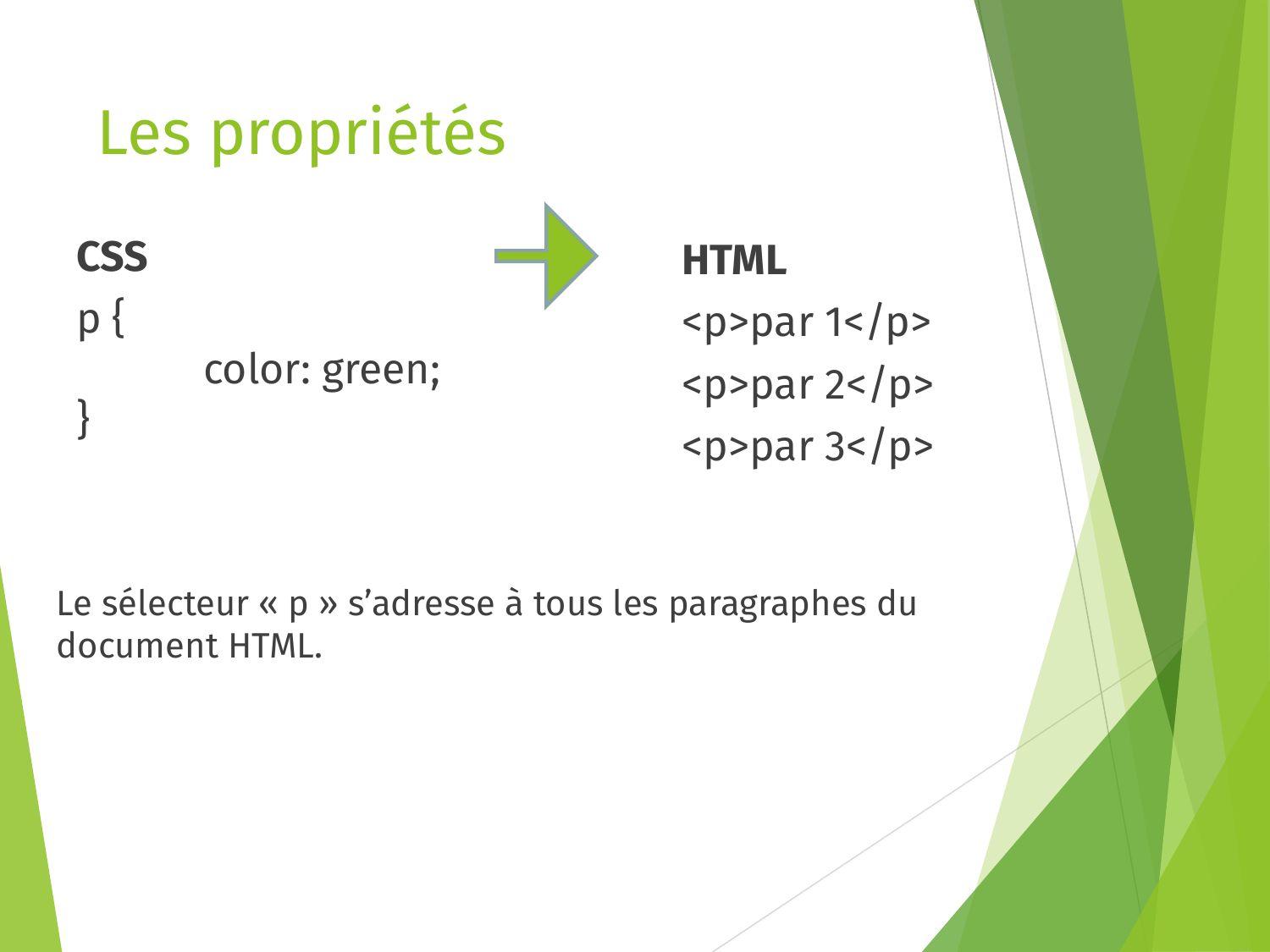

# Les propriétés

CSS
p {
	color: green;
}

HTML
<p>par 1</p>
<p>par 2</p>
<p>par 3</p>

Le sélecteur « p » s’adresse à tous les paragraphes du document HTML.